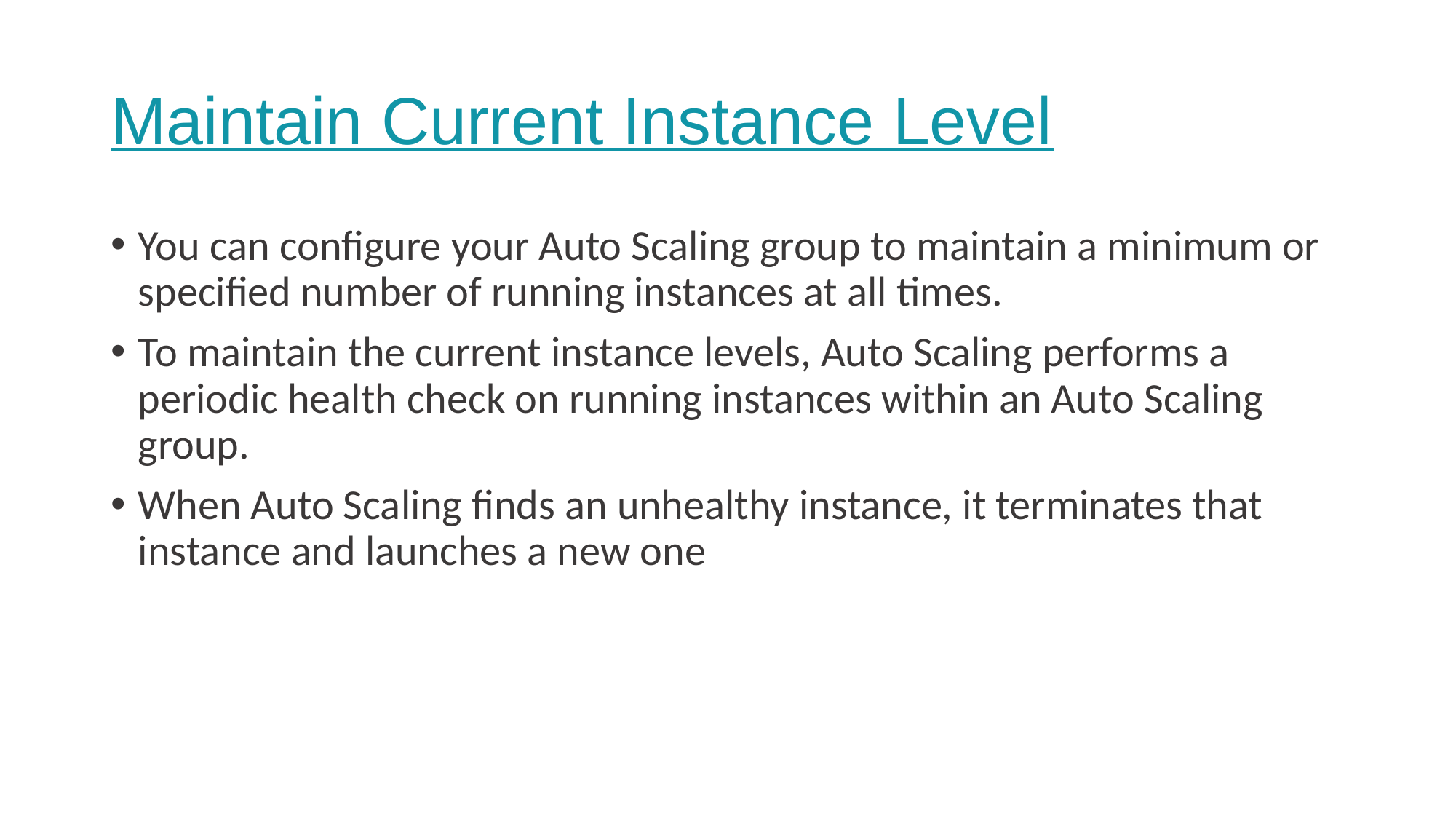

# Maintain Current Instance Level
You can configure your Auto Scaling group to maintain a minimum or specified number of running instances at all times.
To maintain the current instance levels, Auto Scaling performs a periodic health check on running instances within an Auto Scaling group.
When Auto Scaling finds an unhealthy instance, it terminates that instance and launches a new one